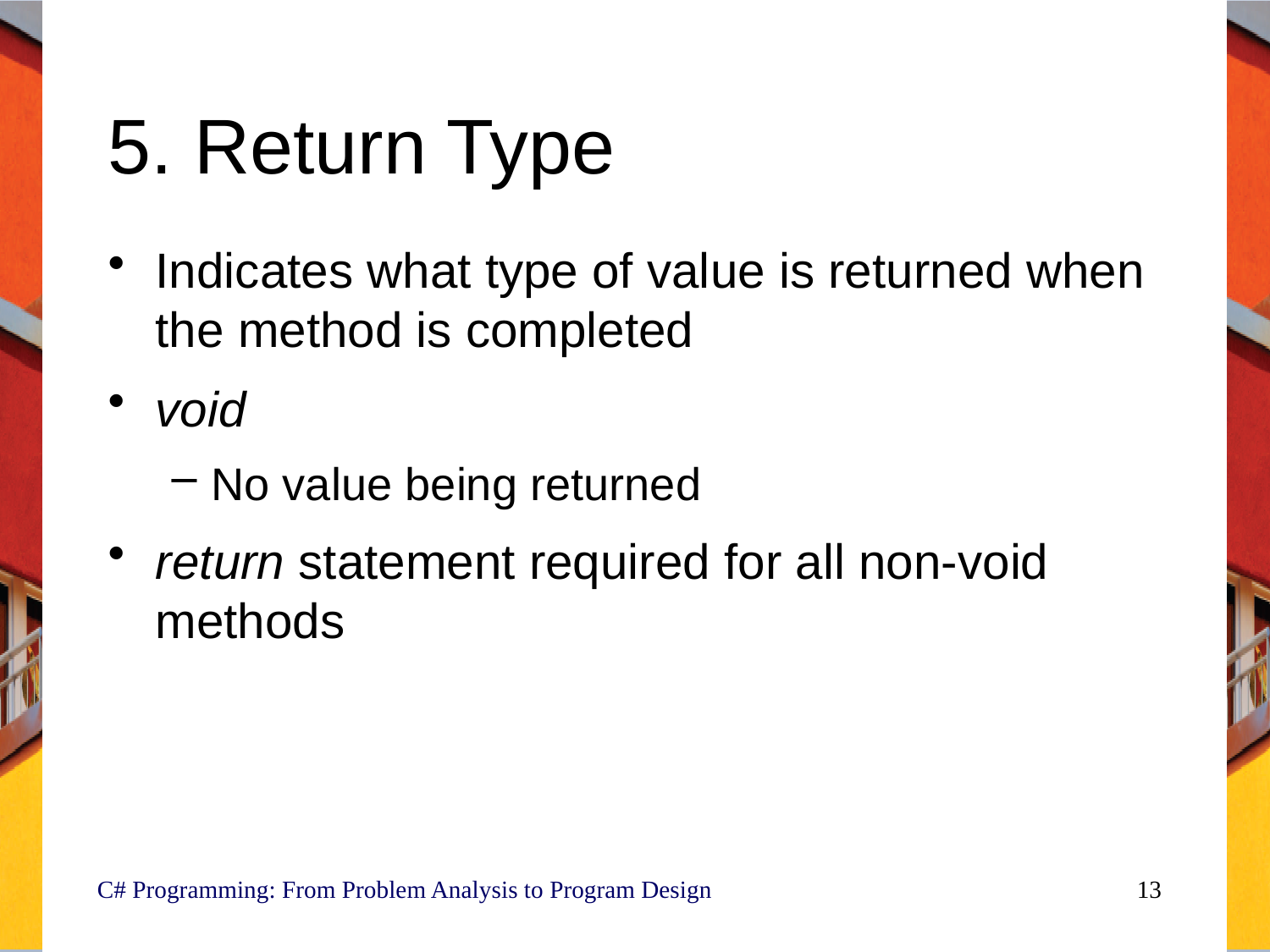

# 5. Return Type
Indicates what type of value is returned when the method is completed
void
No value being returned
return statement required for all non-void methods
C# Programming: From Problem Analysis to Program Design

13